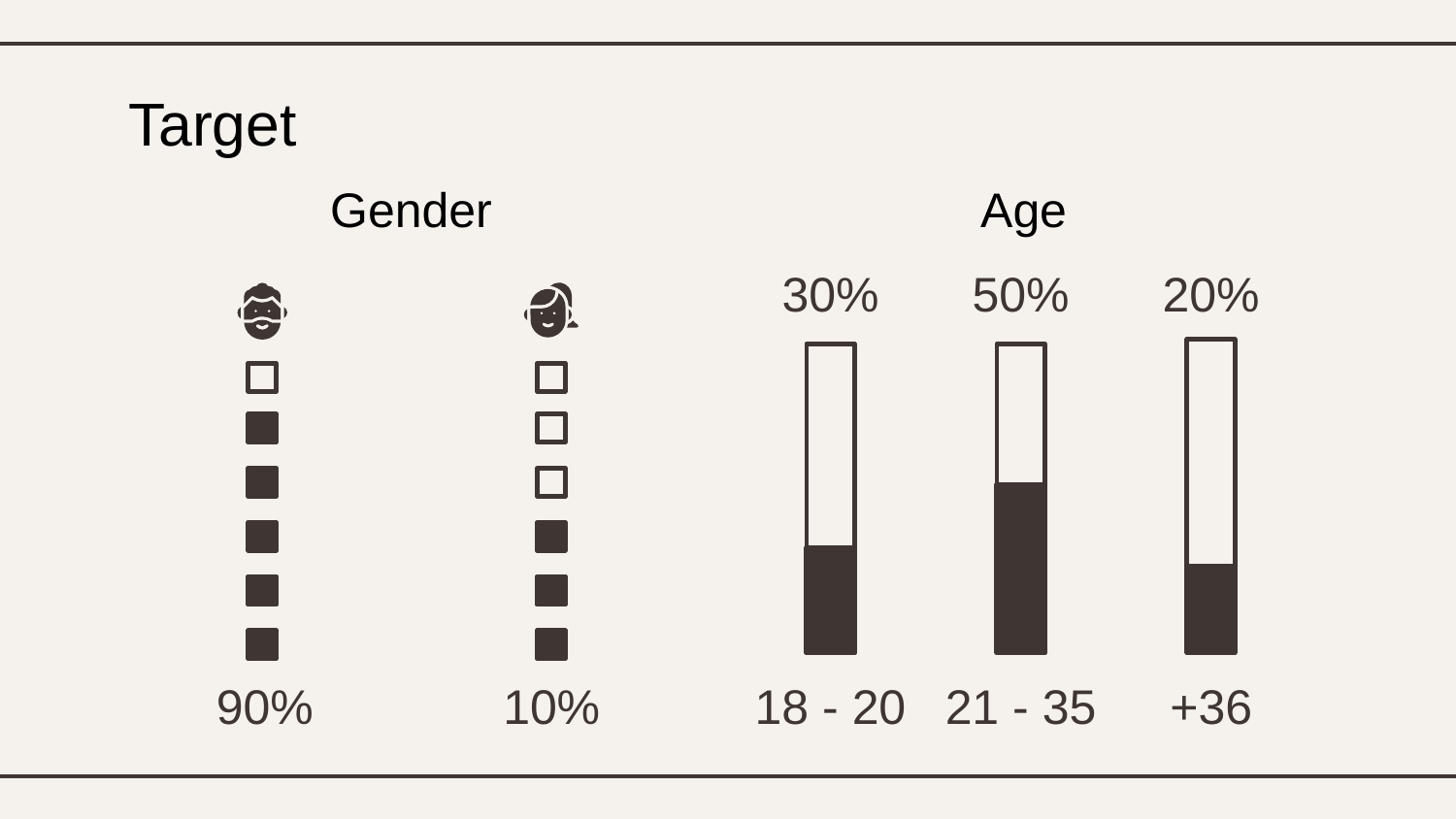

# Target
Gender
Age
30%
50%
20%

90%
10%
18 - 20
21 - 35
+36